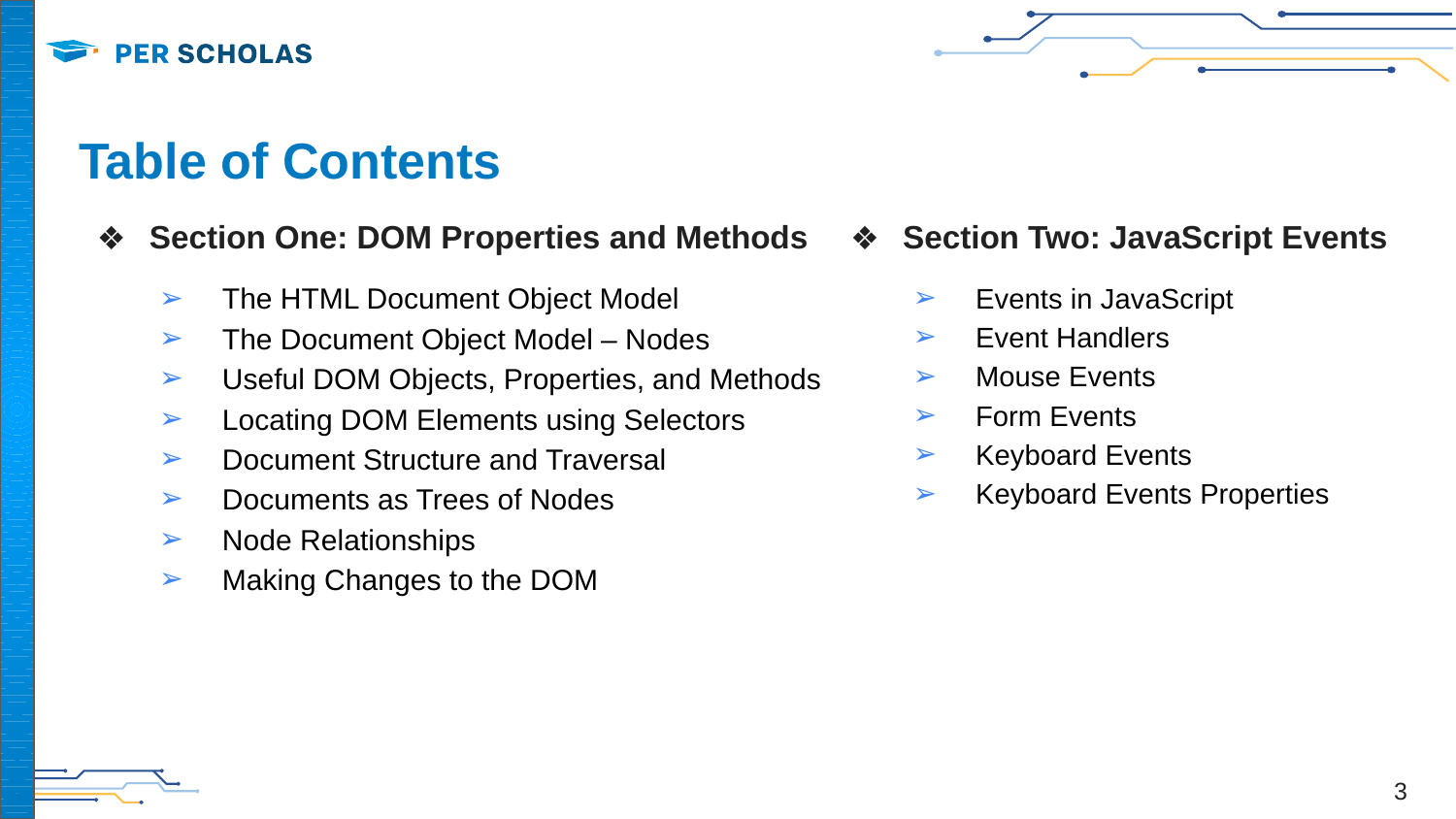

# Table of Contents
Section One: DOM Properties and Methods
The HTML Document Object Model
The Document Object Model – Nodes
Useful DOM Objects, Properties, and Methods
Locating DOM Elements using Selectors
Document Structure and Traversal
Documents as Trees of Nodes
Node Relationships
Making Changes to the DOM
Section Two: JavaScript Events
Events in JavaScript
Event Handlers
Mouse Events
Form Events
Keyboard Events
Keyboard Events Properties
3